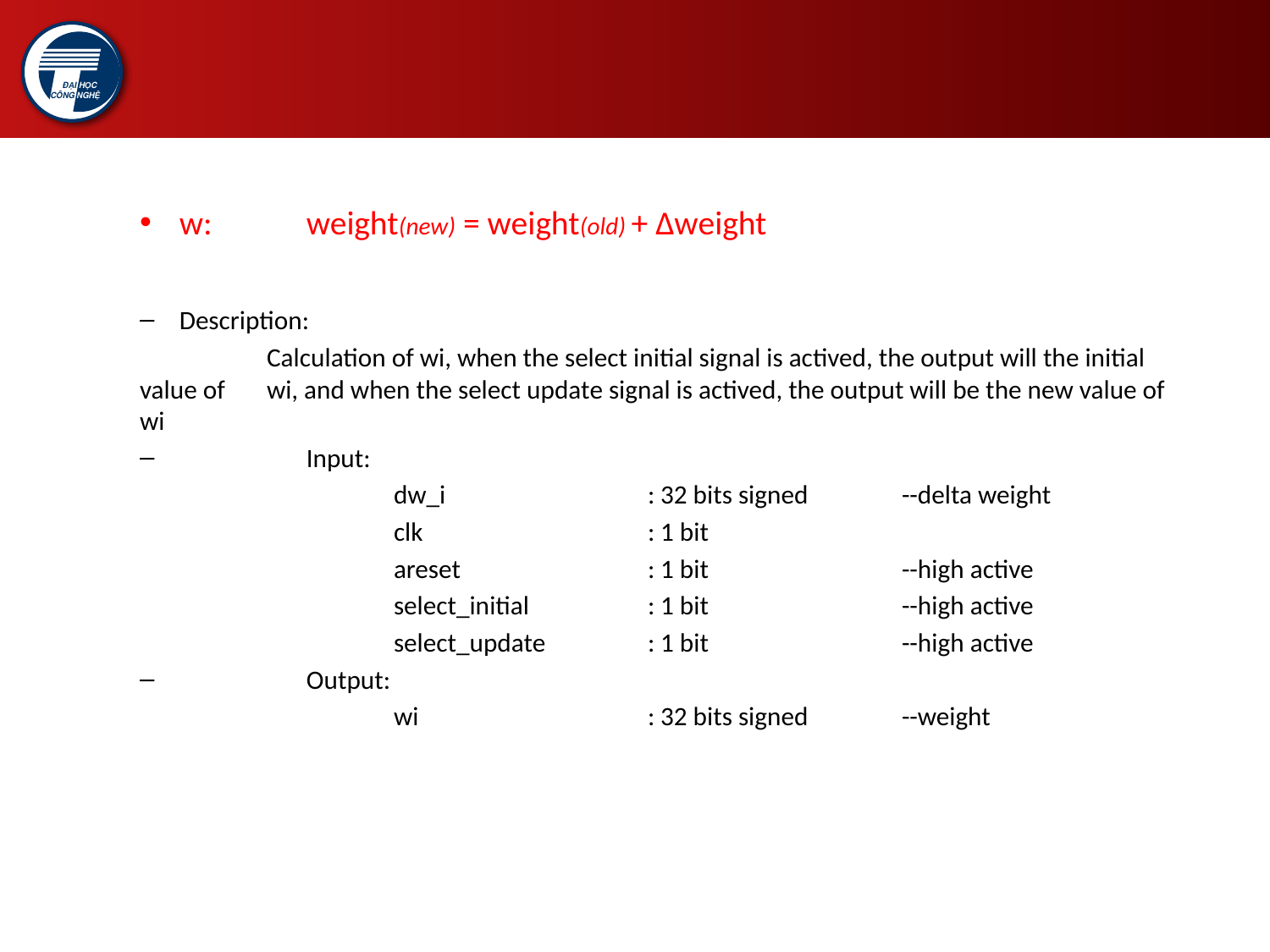

#

w: 	weight(new) = weight(old) + ∆weight

Description:
	Calculation of wi, when the select initial signal is actived, the output will the initial value of 	wi, and when the select update signal is actived, the output will be the new value of wi
	Input:
		dw_i		: 32 bits signed	--delta weight
		clk		: 1 bit
		areset		: 1 bit 		--high active
		select_initial	: 1 bit		--high active
		select_update	: 1 bit		--high active
	Output:
		wi		: 32 bits signed 	--weight